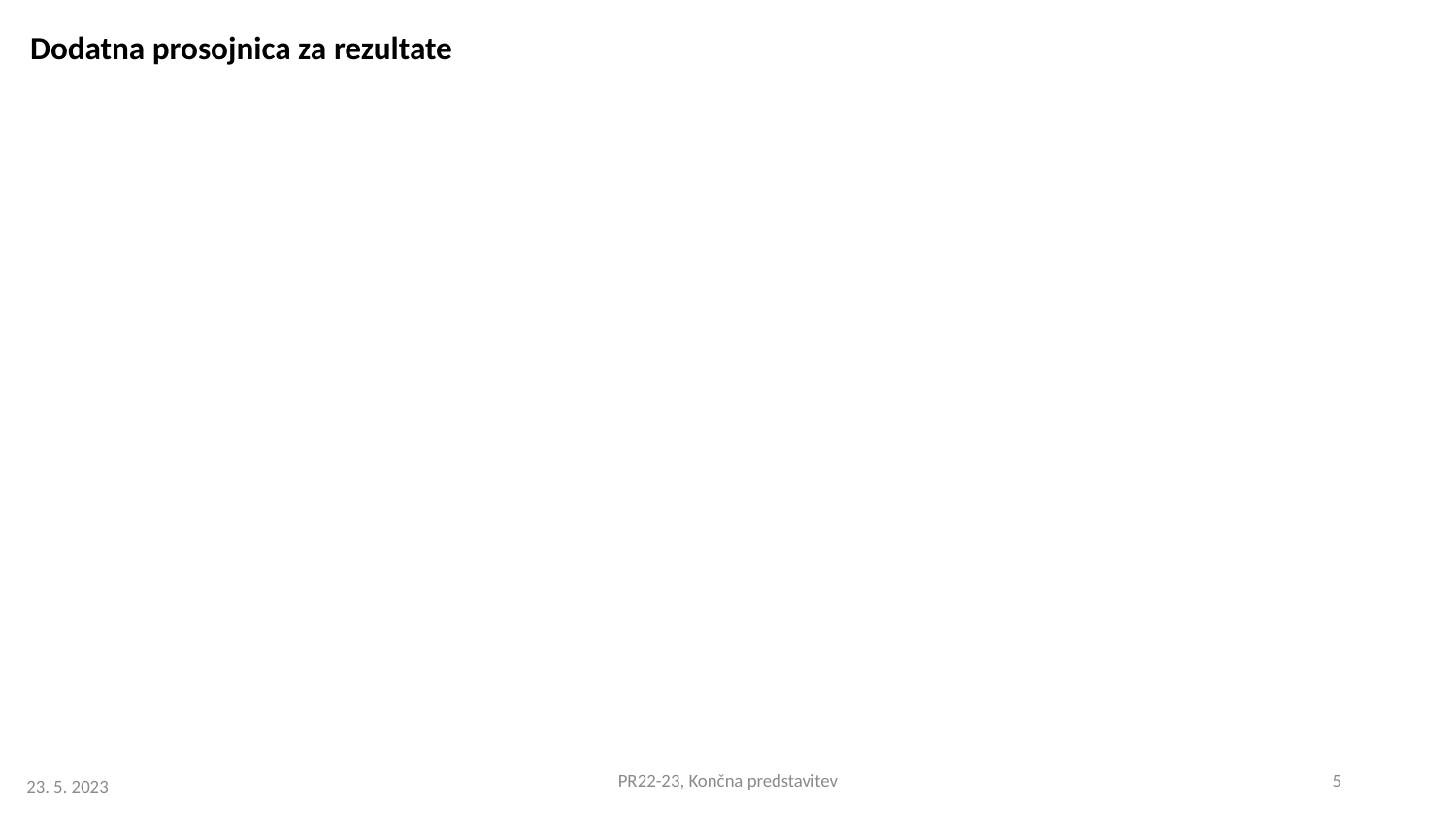

# Dodatna prosojnica za rezultate

PR22-23, Končna predstavitev
5
23. 5. 2023